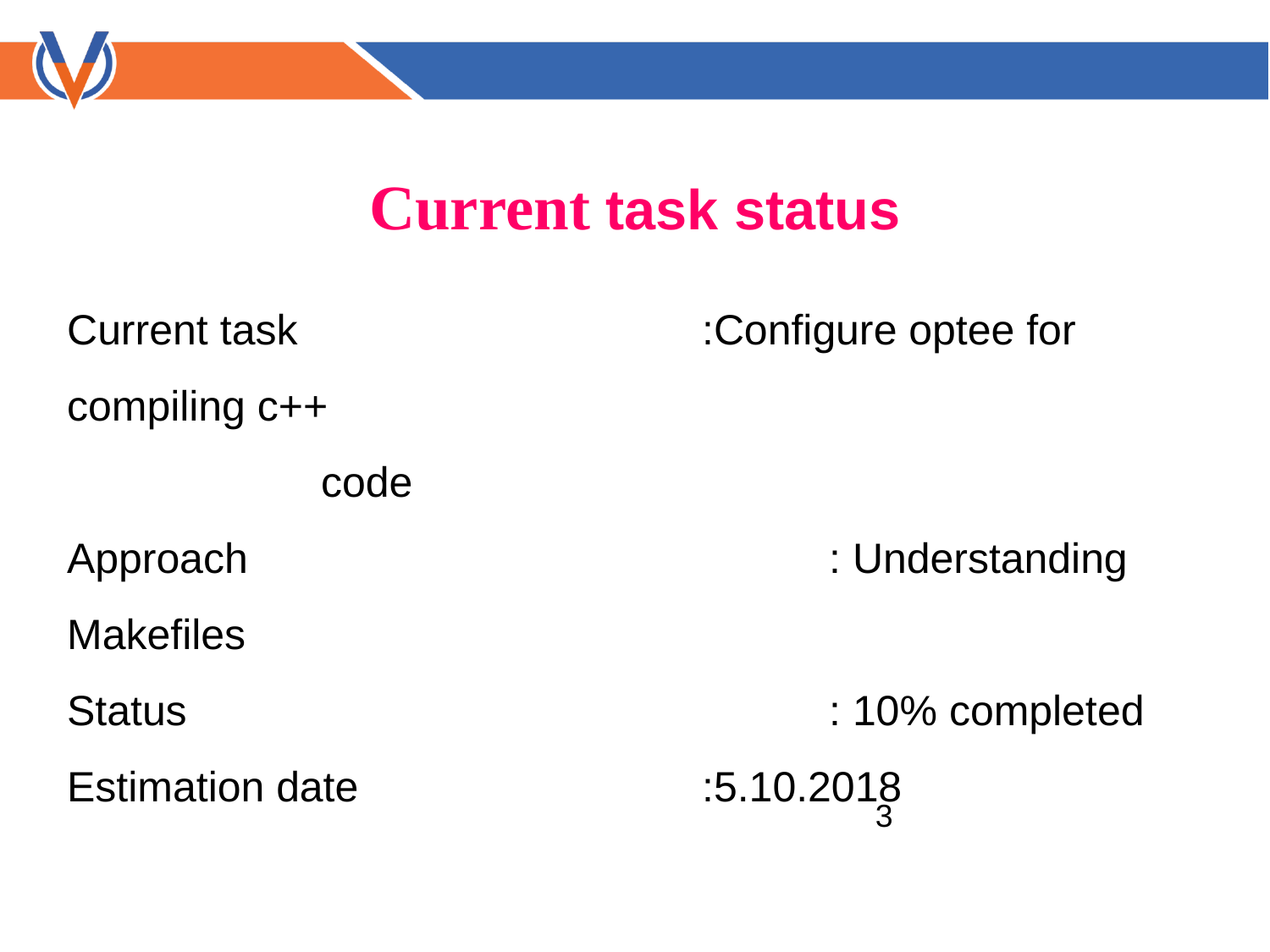

Current task status
Current task				:Configure optee for compiling c++ 								code
Approach					: Understanding Makefiles
Status						: 10% completed
Estimation date			:5.10.2018
				3